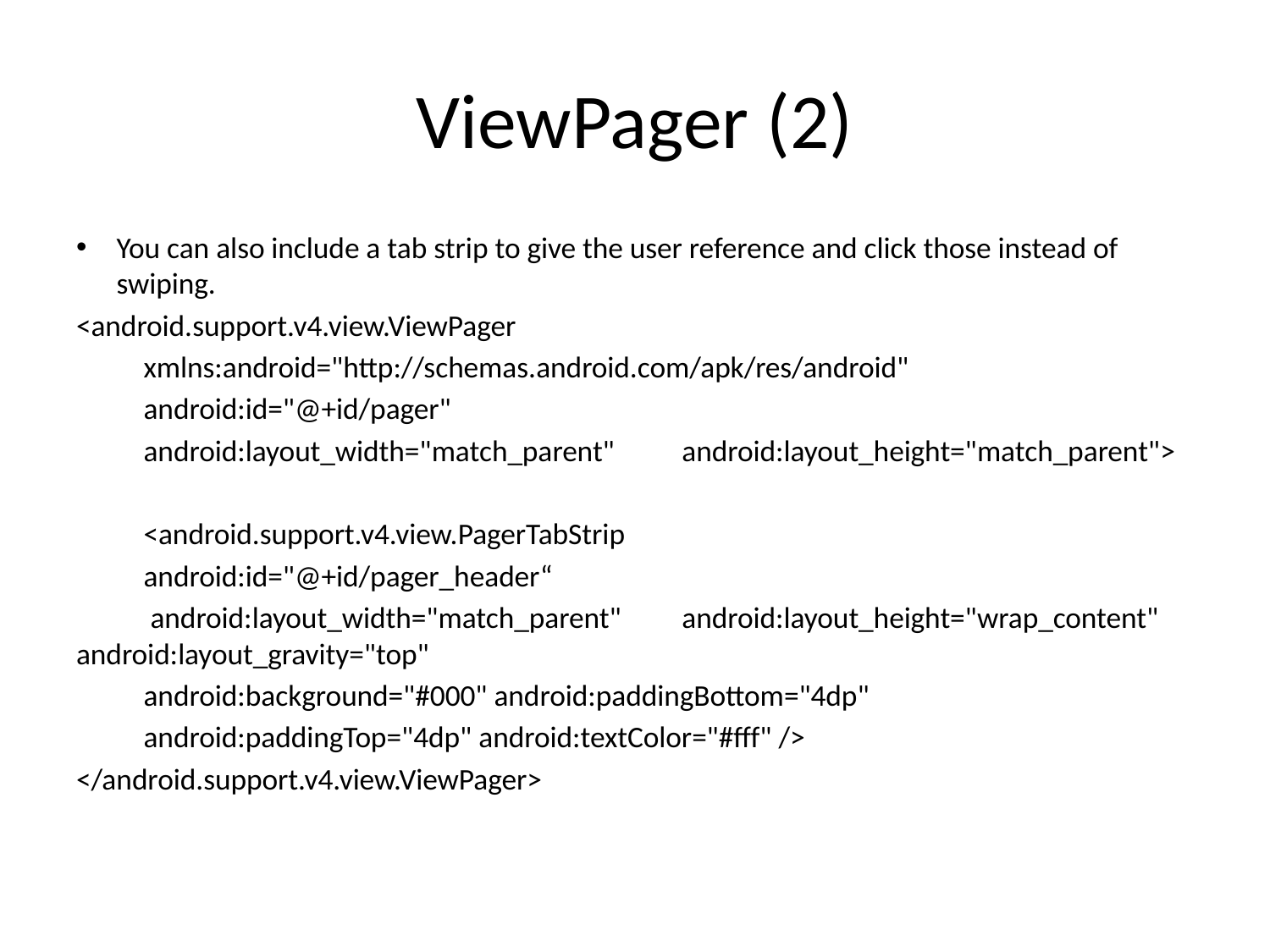

# ViewPager (2)
You can also include a tab strip to give the user reference and click those instead of swiping.
<android.support.v4.view.ViewPager
	xmlns:android="http://schemas.android.com/apk/res/android"
	android:id="@+id/pager"
	android:layout_width="match_parent" 	android:layout_height="match_parent">

	<android.support.v4.view.PagerTabStrip
		android:id="@+id/pager_header“
		 android:layout_width="match_parent"		android:layout_height="wrap_content" android:layout_gravity="top"
		android:background="#000" android:paddingBottom="4dp"
		android:paddingTop="4dp" android:textColor="#fff" />
</android.support.v4.view.ViewPager>